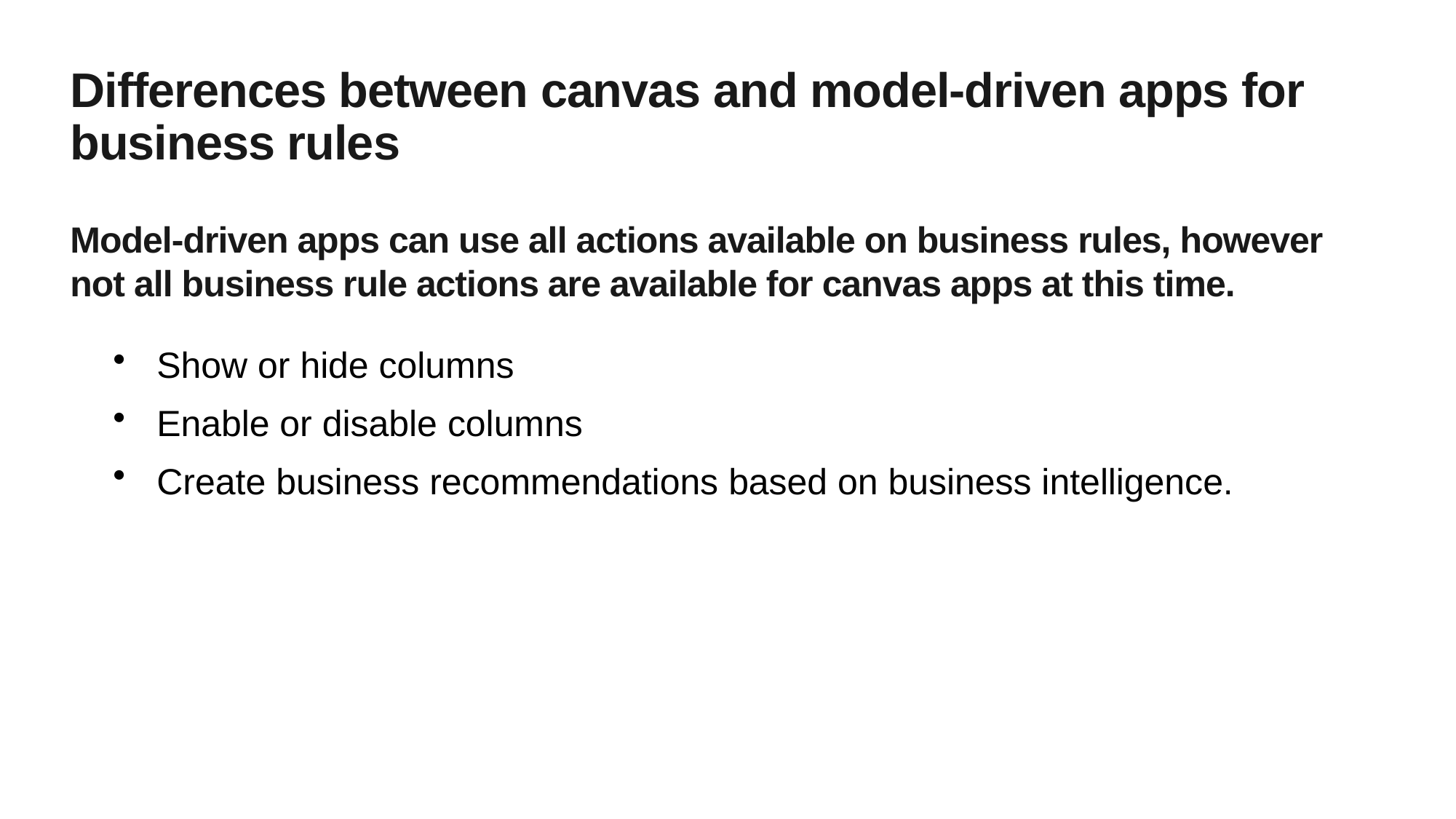

# Differences between canvas and model-driven apps for business rules
Model-driven apps can use all actions available on business rules, however not all business rule actions are available for canvas apps at this time.
Show or hide columns
Enable or disable columns
Create business recommendations based on business intelligence.